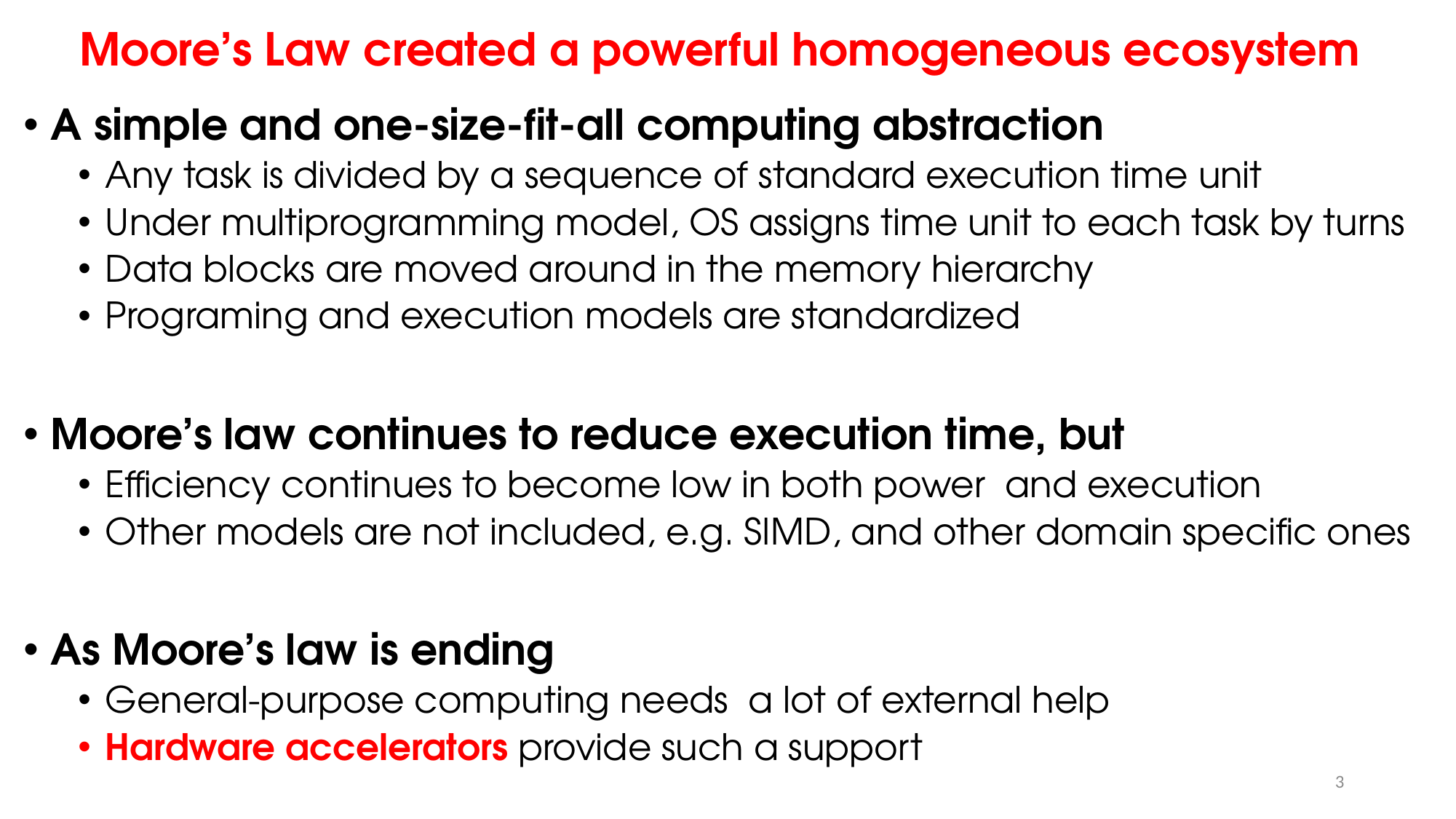

# Moore’s Law created a powerful homogeneous ecosystem
A simple and one-size-fit-all computing abstraction
Any task is divided by a sequence of standard execution time unit
Under multiprogramming model, OS assigns time unit to each task by turns
Data blocks are moved around in the memory hierarchy
Programing and execution models are standardized

Moore’s law continues to reduce execution time, but
Efficiency continues to become low in both power  and execution
Other models are not included, e.g. SIMD, and other domain specific ones

As Moore’s law is ending
General-purpose computing needs  a lot of external help
Hardware accelerators provide such a support

3